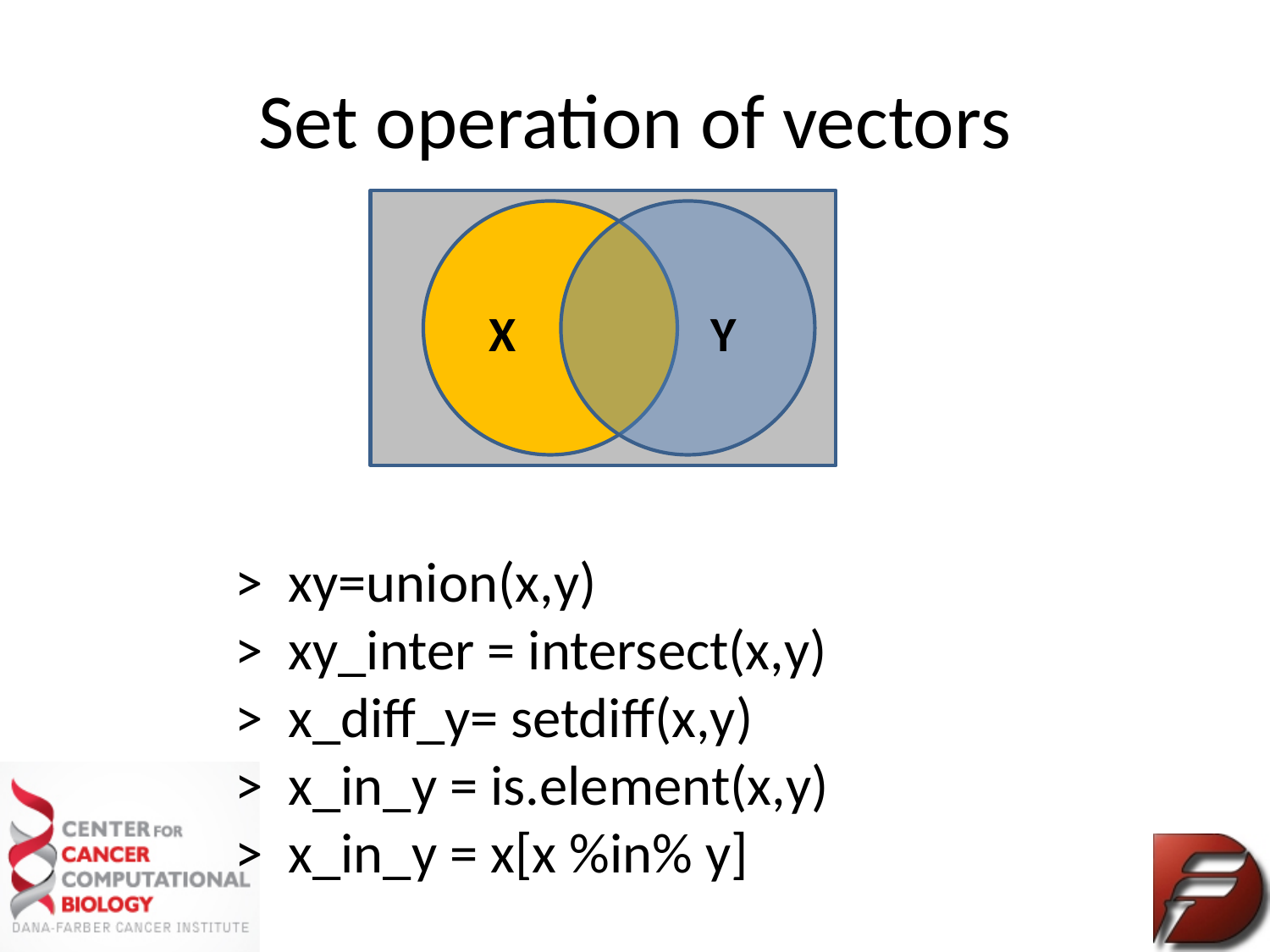

# Set operation of vectors

X
Y
>  xy=union(x,y)
>  xy_inter = intersect(x,y)
>  x_diff_y= setdiff(x,y)
>  x_in_y = is.element(x,y)
>  x_in_y = x[x %in% y]